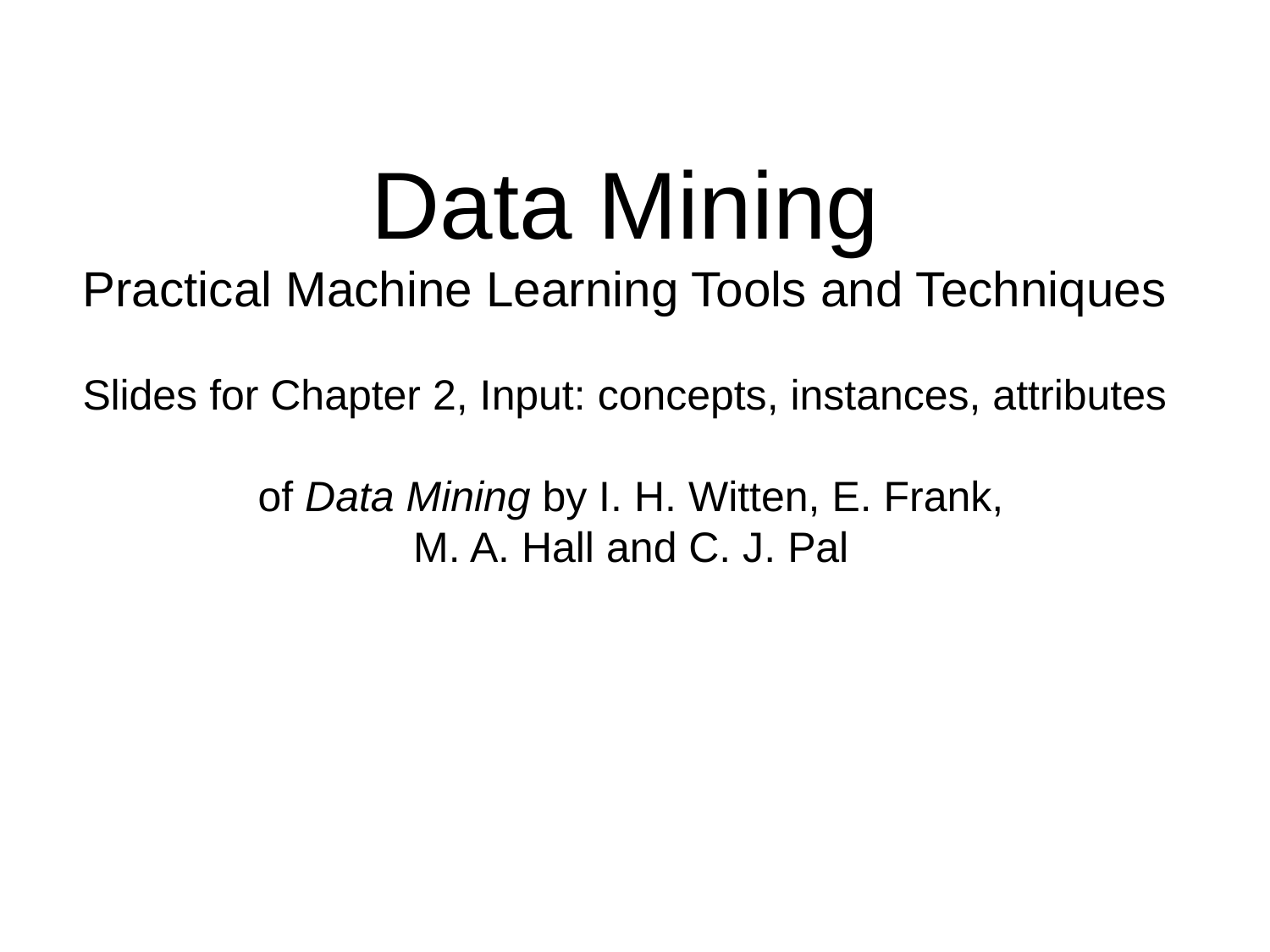

Data Mining
Practical Machine Learning Tools and Techniques

Slides for Chapter 2, Input: concepts, instances, attributes

 of Data Mining by I. H. Witten, E. Frank,
 M. A. Hall and C. J. Pal